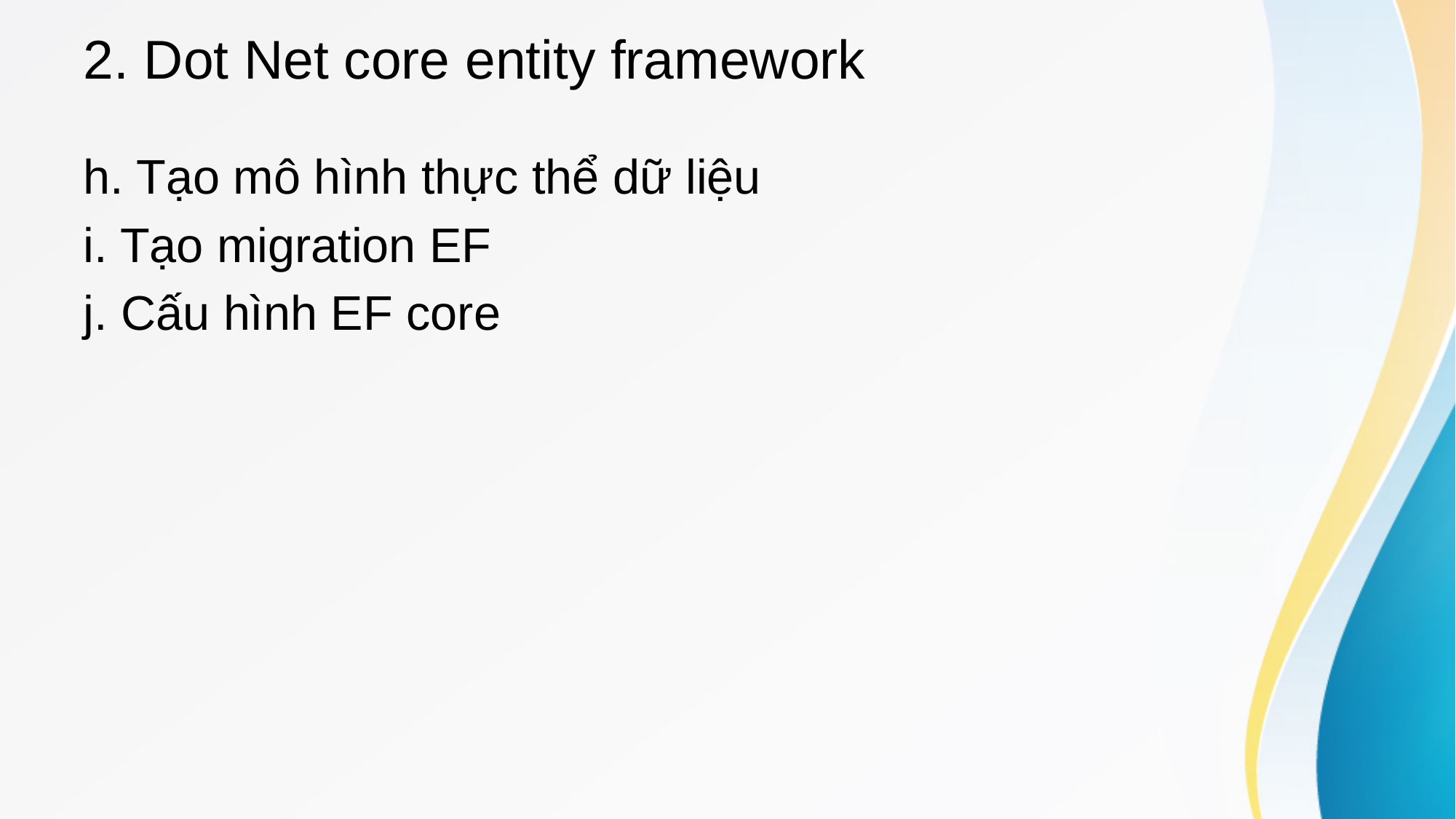

# 2. Dot Net core entity framework
h. Tạo mô hình thực thể dữ liệu
i. Tạo migration EF
j. Cấu hình EF core